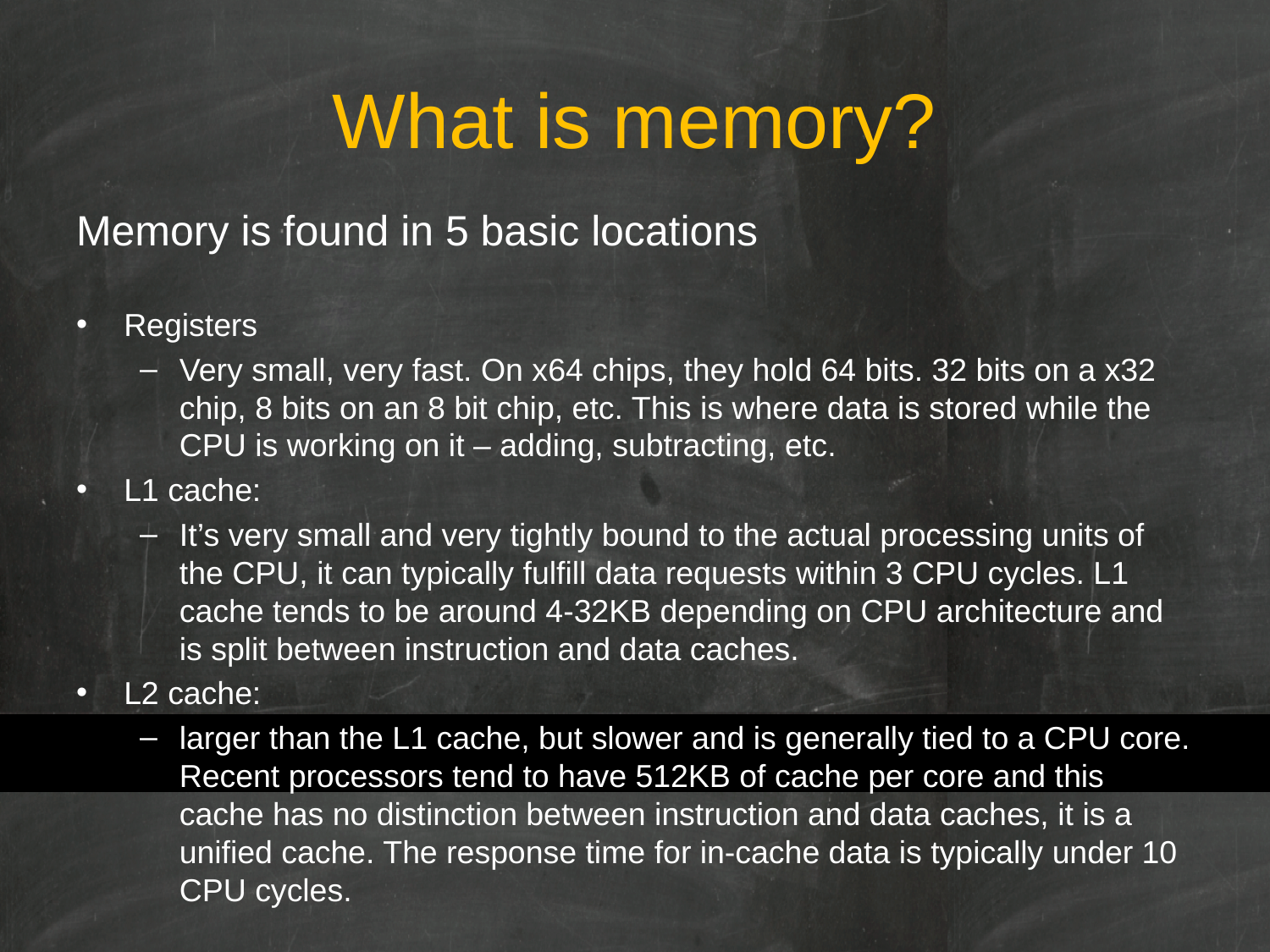

# What is memory?
Memory is found in 5 basic locations

Registers
Very small, very fast. On x64 chips, they hold 64 bits. 32 bits on a x32 chip, 8 bits on an 8 bit chip, etc. This is where data is stored while the CPU is working on it – adding, subtracting, etc.
L1 cache:
It’s very small and very tightly bound to the actual processing units of the CPU, it can typically fulfill data requests within 3 CPU cycles. L1 cache tends to be around 4-32KB depending on CPU architecture and is split between instruction and data caches.
L2 cache:
larger than the L1 cache, but slower and is generally tied to a CPU core. Recent processors tend to have 512KB of cache per core and this cache has no distinction between instruction and data caches, it is a unified cache. The response time for in-cache data is typically under 10 CPU cycles.